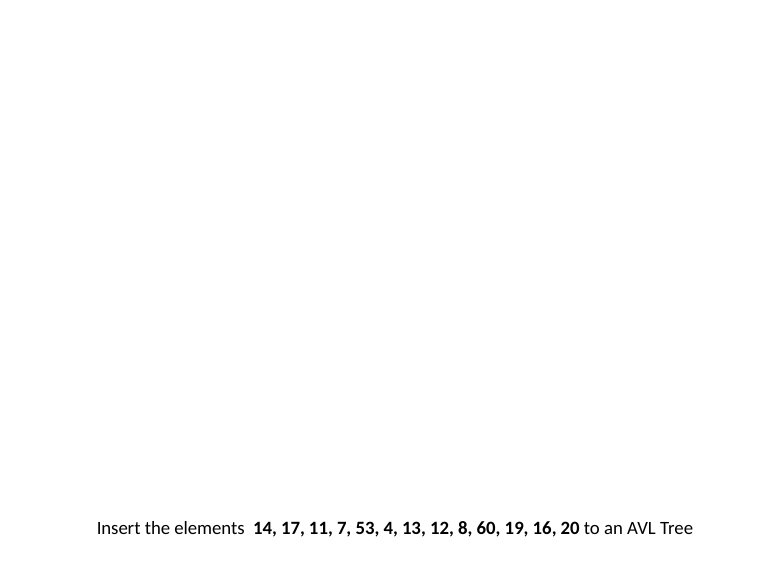

Insert the elements  14, 17, 11, 7, 53, 4, 13, 12, 8, 60, 19, 16, 20 to an AVL Tree